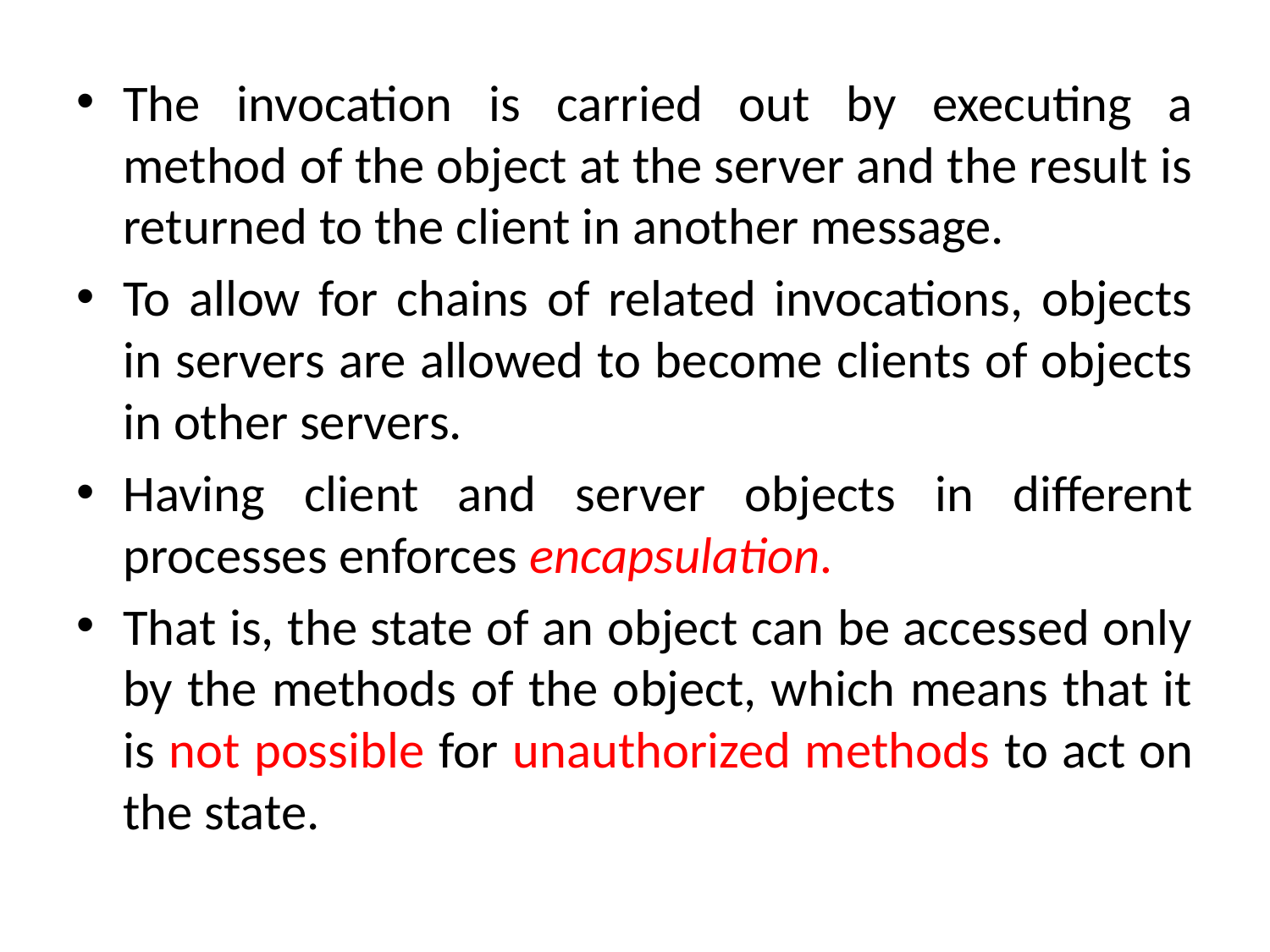

The invocation is carried out by executing a method of the object at the server and the result is returned to the client in another message.
To allow for chains of related invocations, objects in servers are allowed to become clients of objects in other servers.
Having client and server objects in different processes enforces encapsulation.
That is, the state of an object can be accessed only by the methods of the object, which means that it is not possible for unauthorized methods to act on the state.